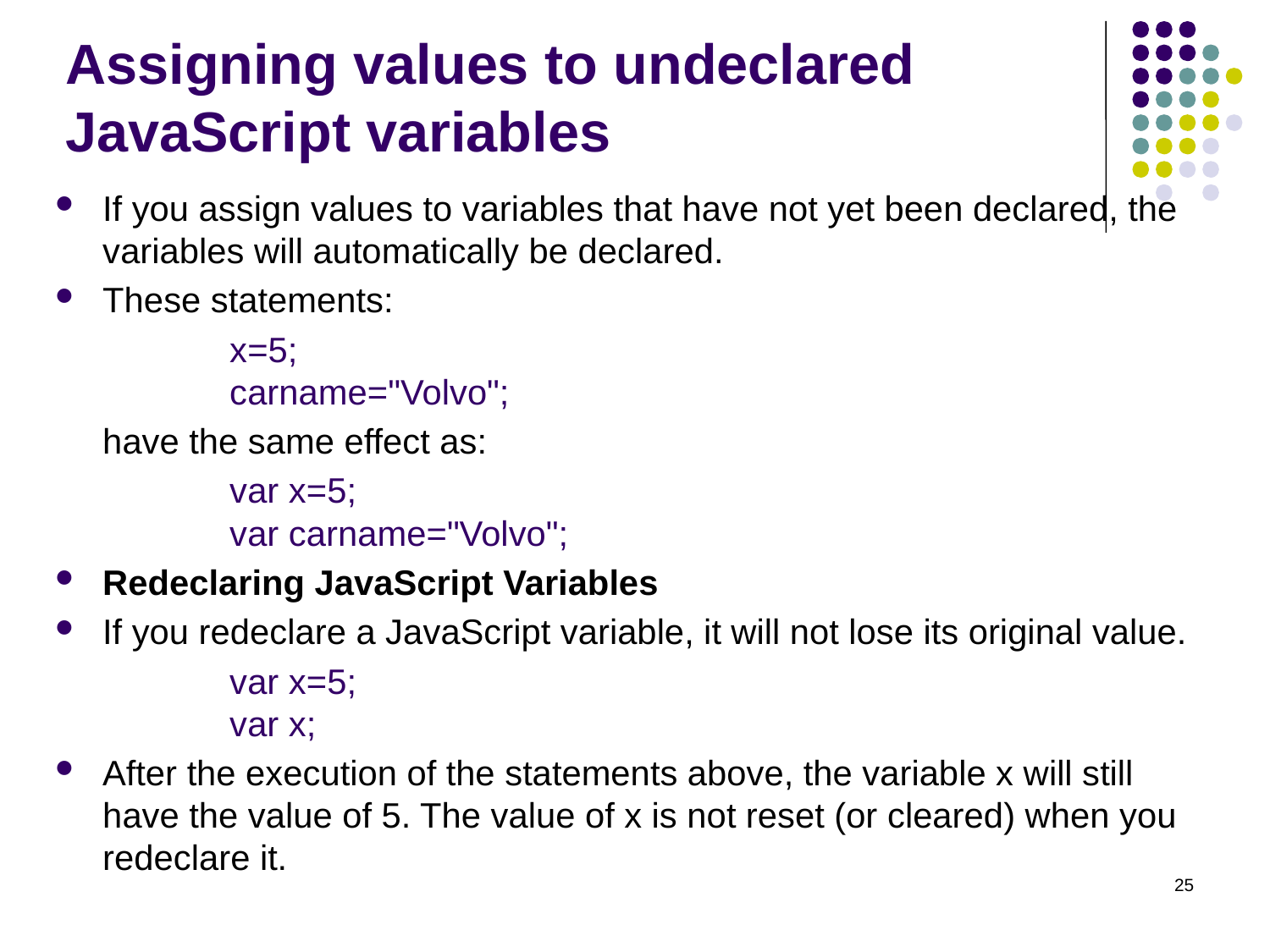

# Assigning values to undeclared JavaScript variables
If you assign values to variables that have not yet been declared, the variables will automatically be declared.
These statements:
		x=5;
	carname="Volvo";
	have the same effect as:
		var x=5;
	var carname="Volvo";
Redeclaring JavaScript Variables
If you redeclare a JavaScript variable, it will not lose its original value.
		var x=5;
	var x;
After the execution of the statements above, the variable x will still have the value of 5. The value of x is not reset (or cleared) when you redeclare it.

25